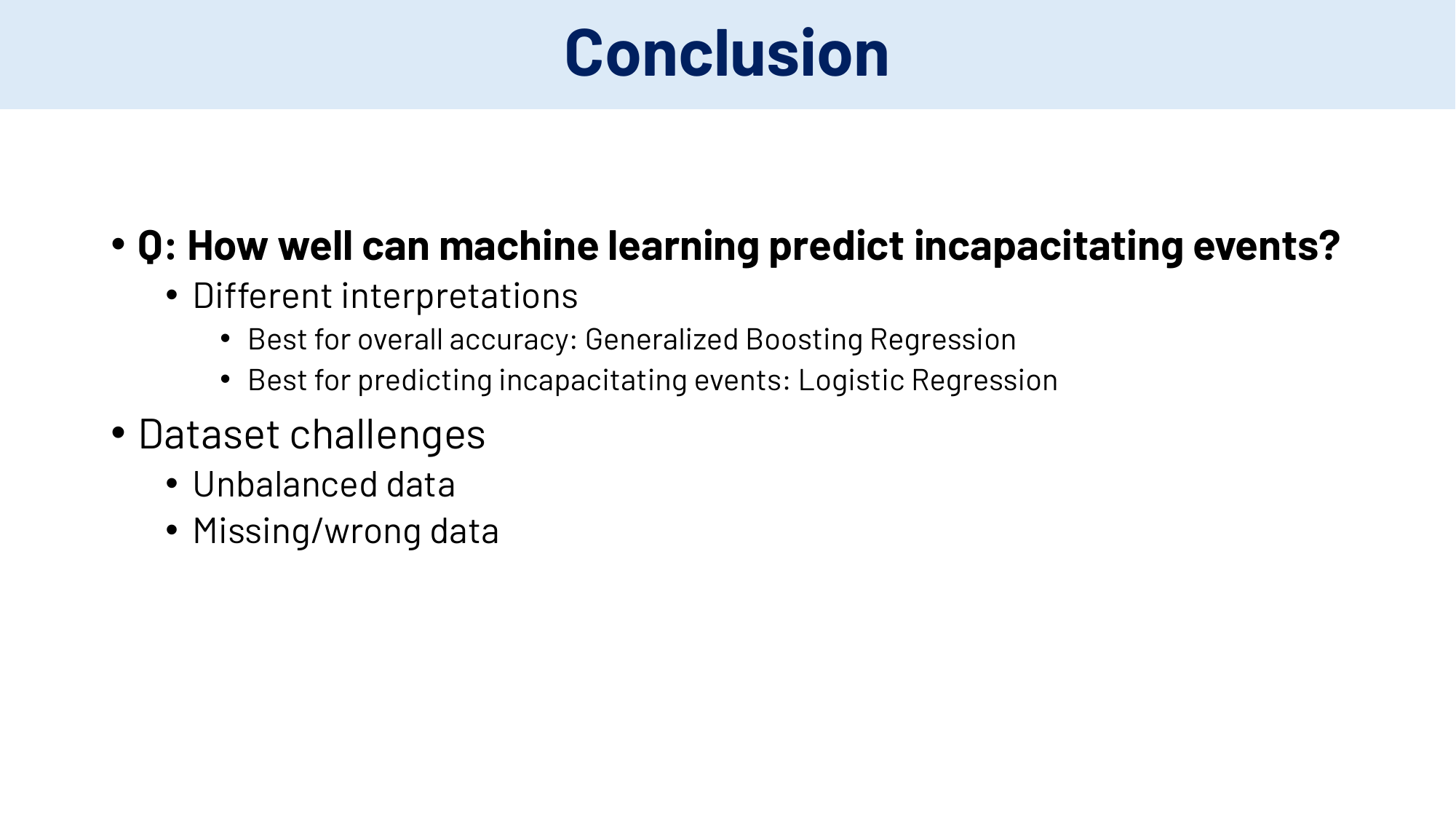

# Conclusion
Q: How well can machine learning predict incapacitating events?
Different interpretations
Best for overall accuracy: Generalized Boosting Regression
Best for predicting incapacitating events: Logistic Regression
Dataset challenges
Unbalanced data
Missing/wrong data